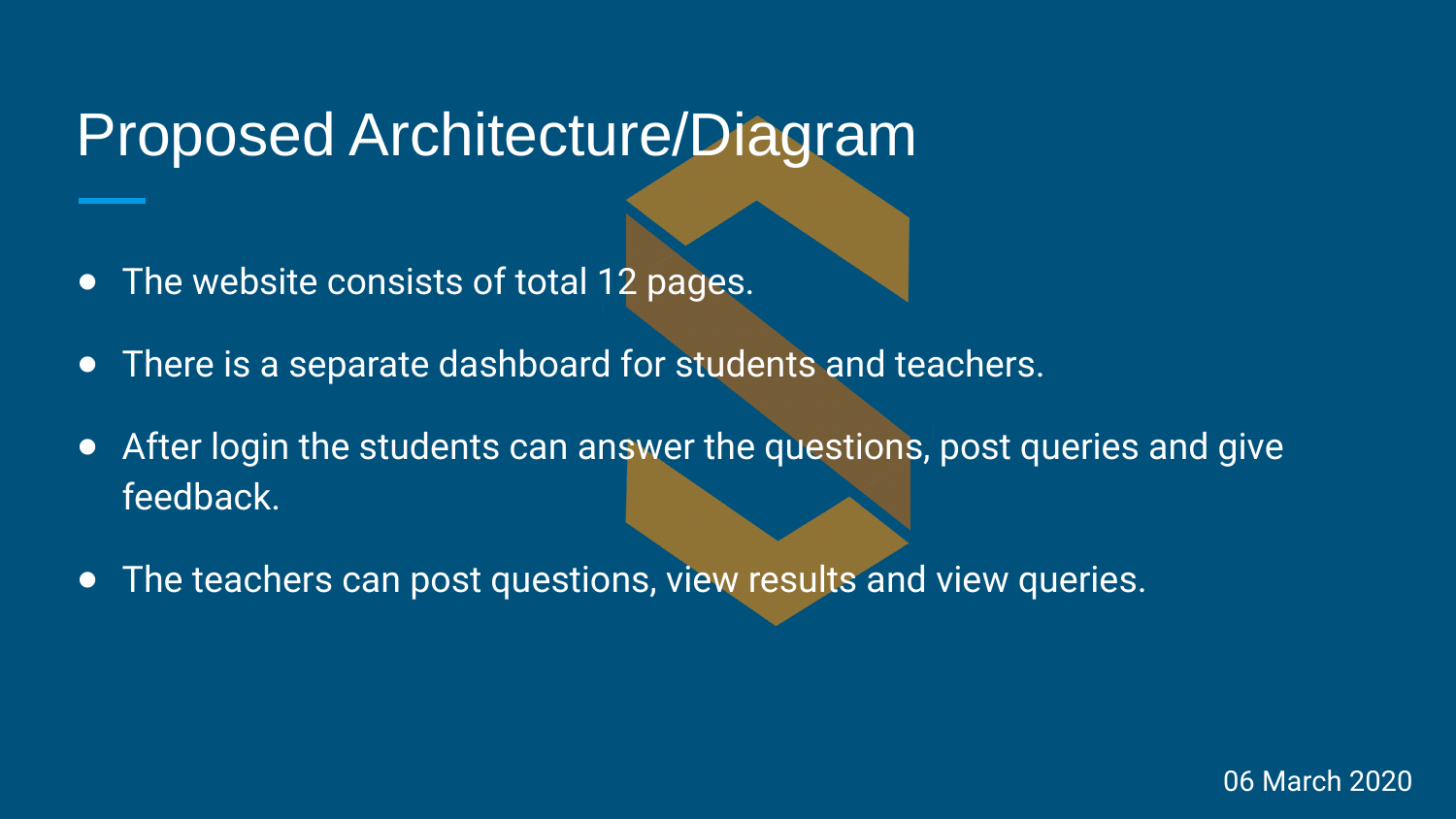

# Proposed Architecture/Diagram
The website consists of total 12 pages.
There is a separate dashboard for students and teachers.
After login the students can answer the questions, post queries and give feedback.
The teachers can post questions, view results and view queries.

06 March 2020